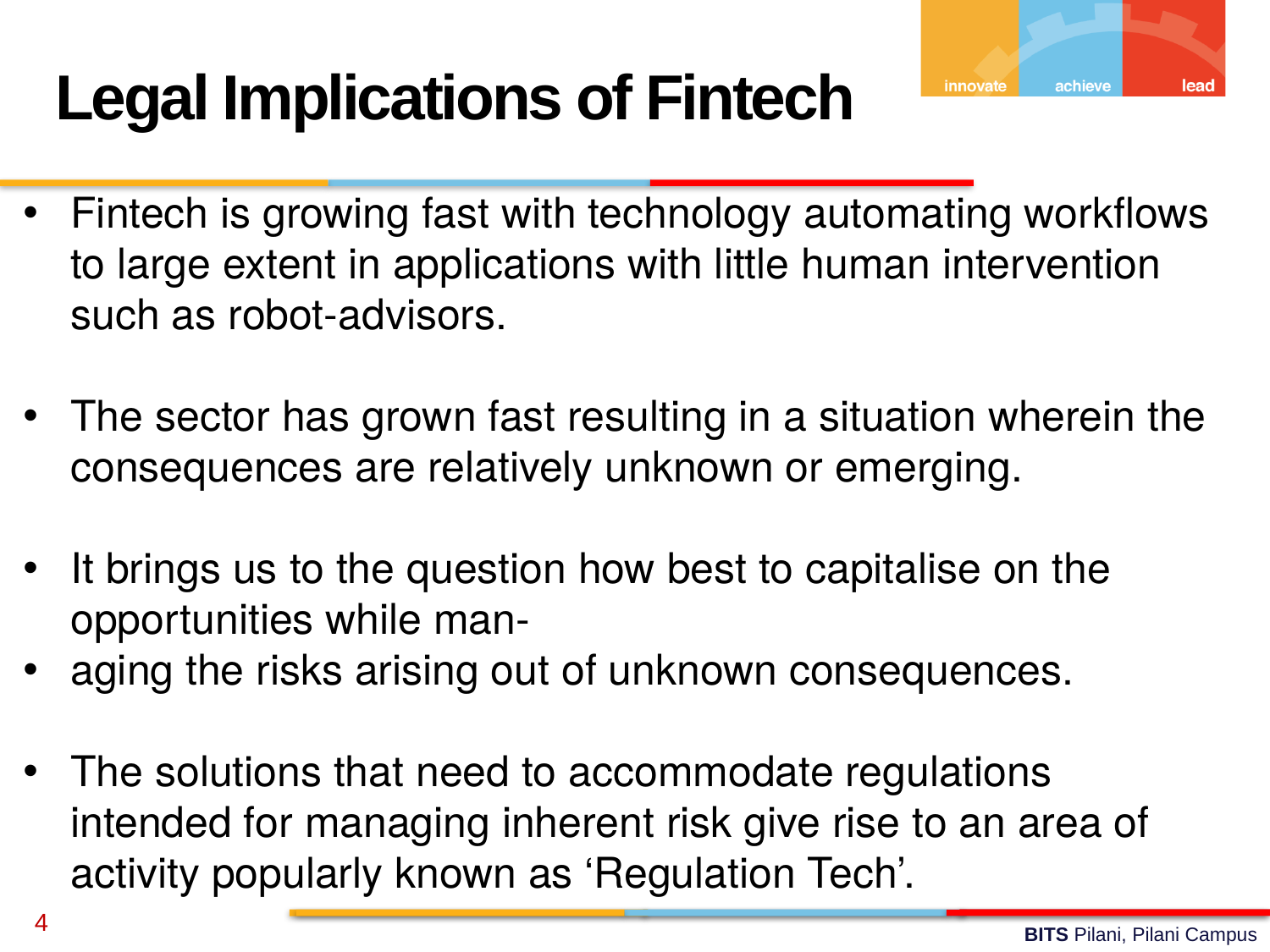

Legal Implications of Fintech
Fintech is growing fast with technology automating workflows to large extent in applications with little human intervention such as robot-advisors.

The sector has grown fast resulting in a situation wherein the consequences are relatively unknown or emerging.

It brings us to the question how best to capitalise on the opportunities while man-
aging the risks arising out of unknown consequences.

The solutions that need to accommodate regulations intended for managing inherent risk give rise to an area of activity popularly known as ‘Regulation Tech’.
4